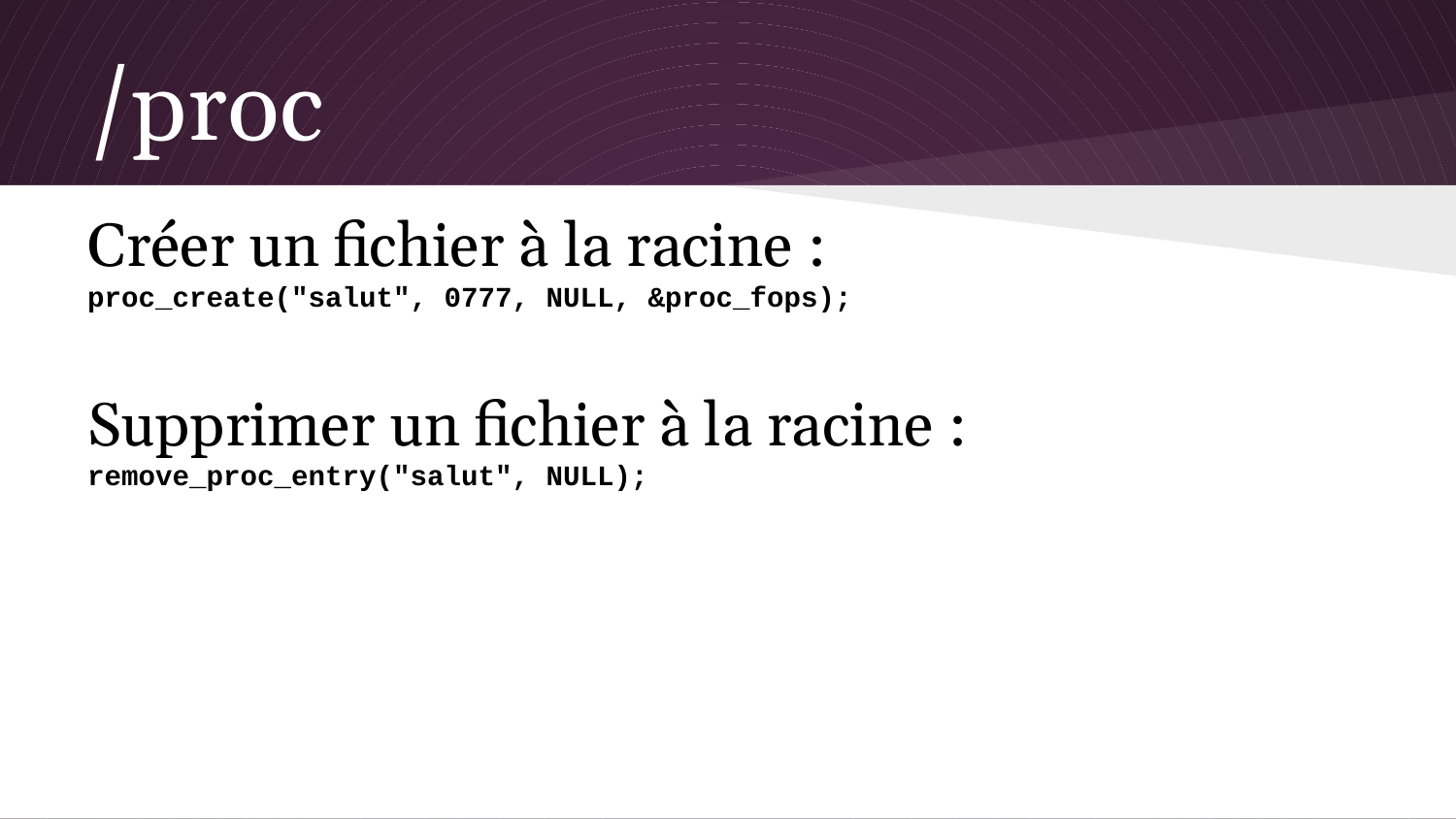

# /proc
Créer un fichier à la racine :
proc_create("salut", 0777, NULL, &proc_fops);

Supprimer un fichier à la racine :
remove_proc_entry("salut", NULL);